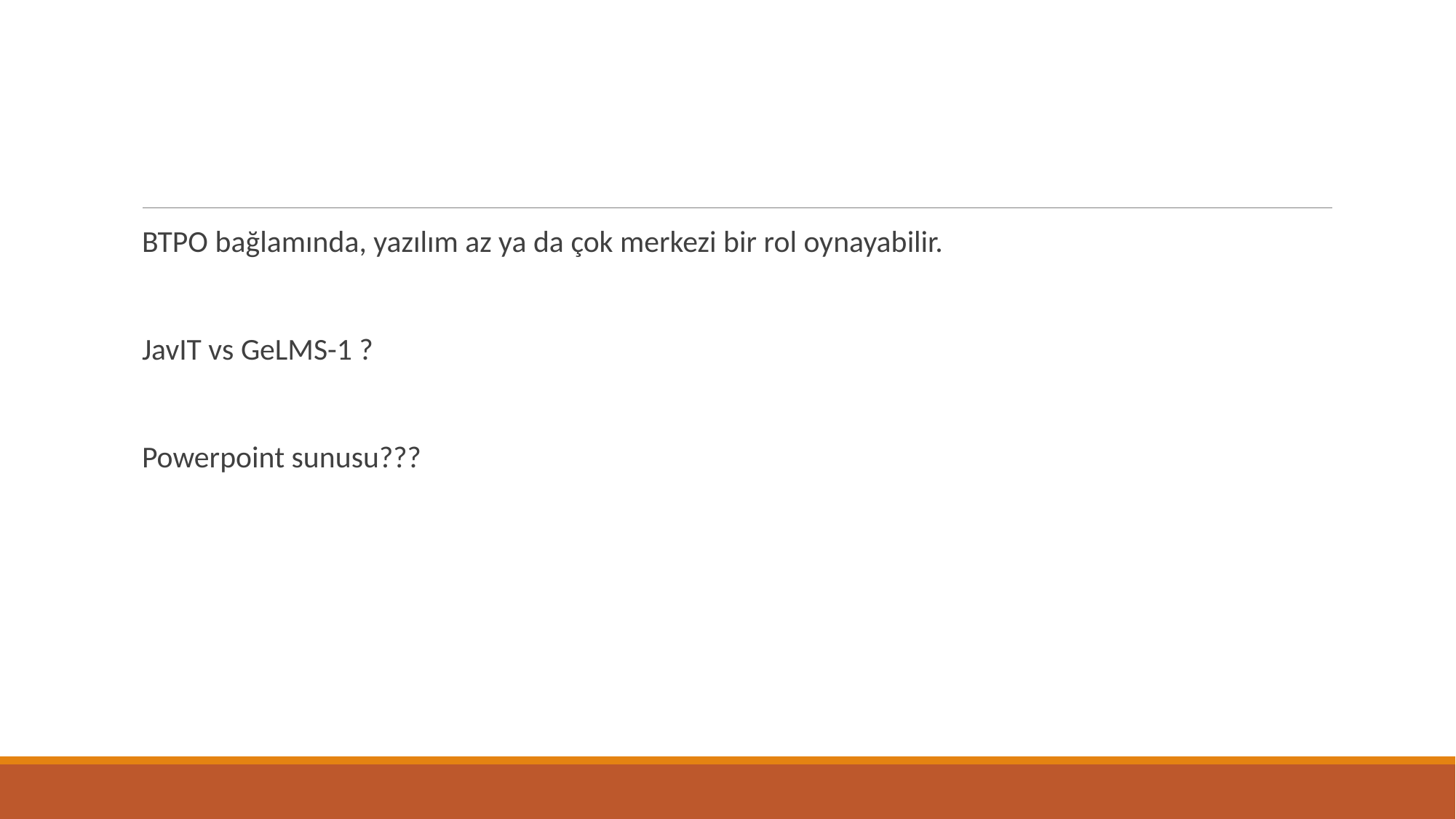

#
BTPO bağlamında, yazılım az ya da çok merkezi bir rol oynayabilir.

JavIT vs GeLMS-1 ?

Powerpoint sunusu???